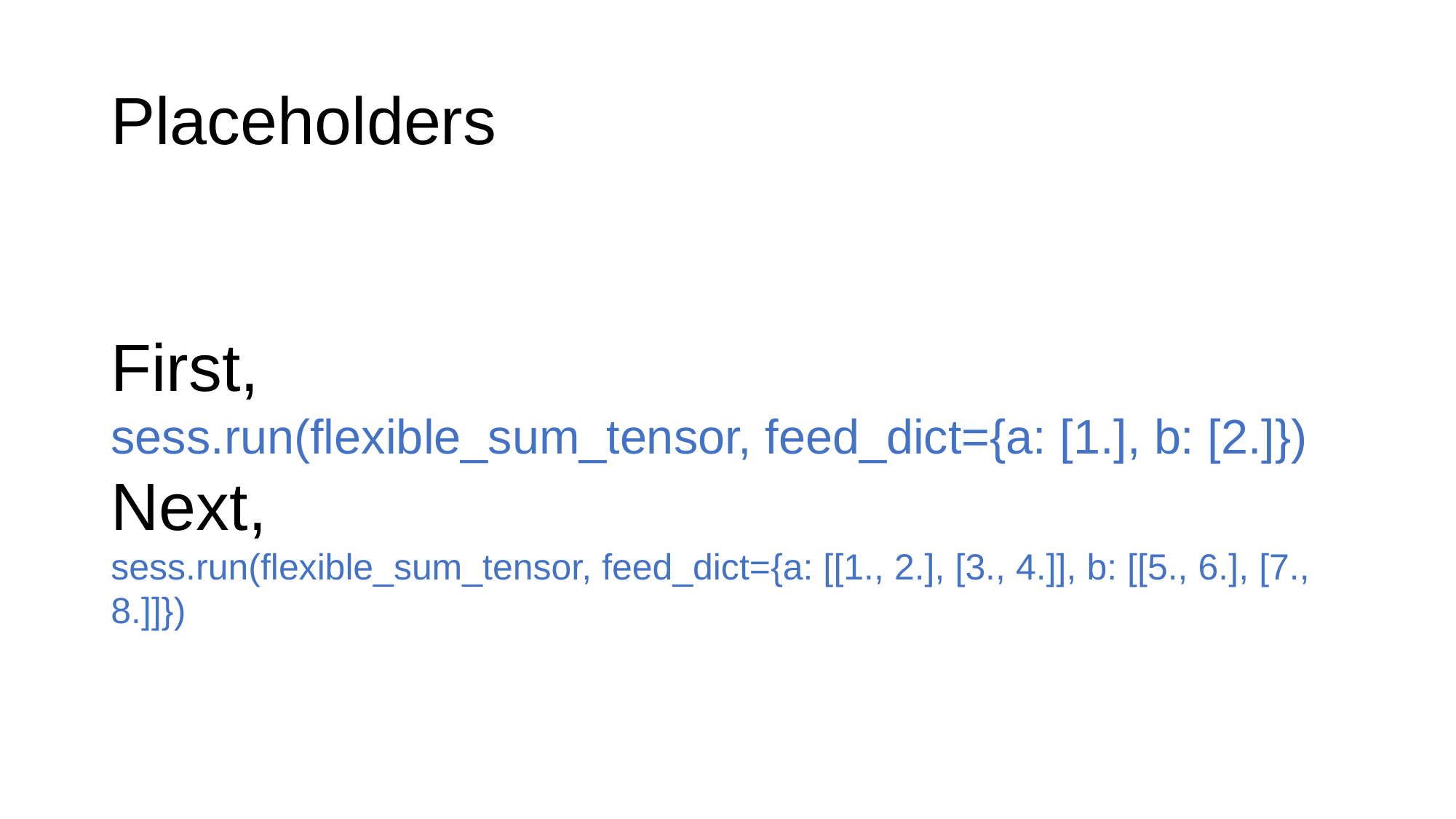

# Placeholders
First,
sess.run(flexible_sum_tensor, feed_dict={a: [1.], b: [2.]})
Next,
sess.run(flexible_sum_tensor, feed_dict={a: [[1., 2.], [3., 4.]], b: [[5., 6.], [7., 8.]]})